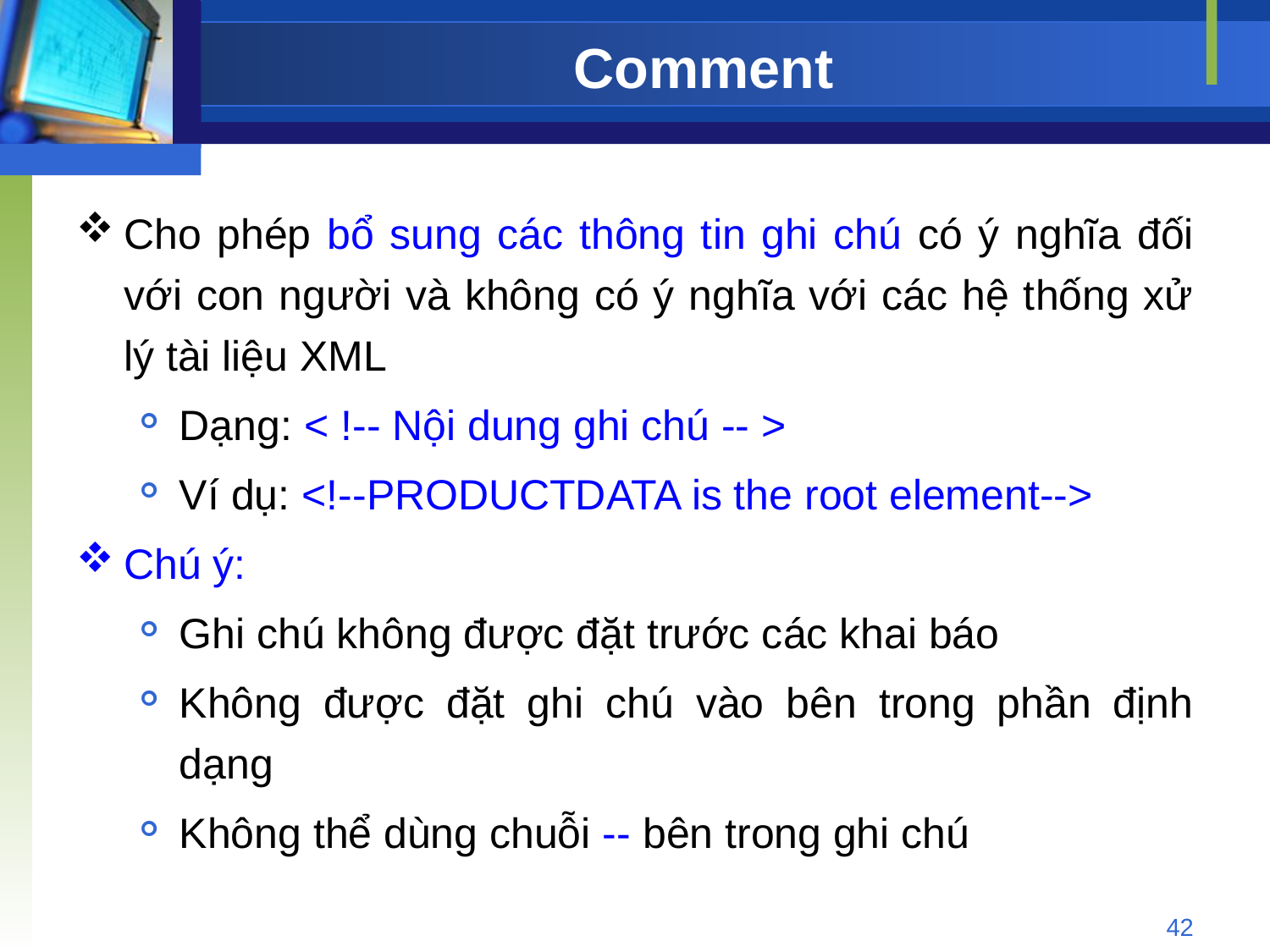

# Comment
Cho phép bổ sung các thông tin ghi chú có ý nghĩa đối với con người và không có ý nghĩa với các hệ thống xử lý tài liệu XML
Dạng: < !-- Nội dung ghi chú -- >
Ví dụ: <!--PRODUCTDATA is the root element-->
Chú ý:
Ghi chú không được đặt trước các khai báo
Không được đặt ghi chú vào bên trong phần định dạng
Không thể dùng chuỗi -- bên trong ghi chú
42